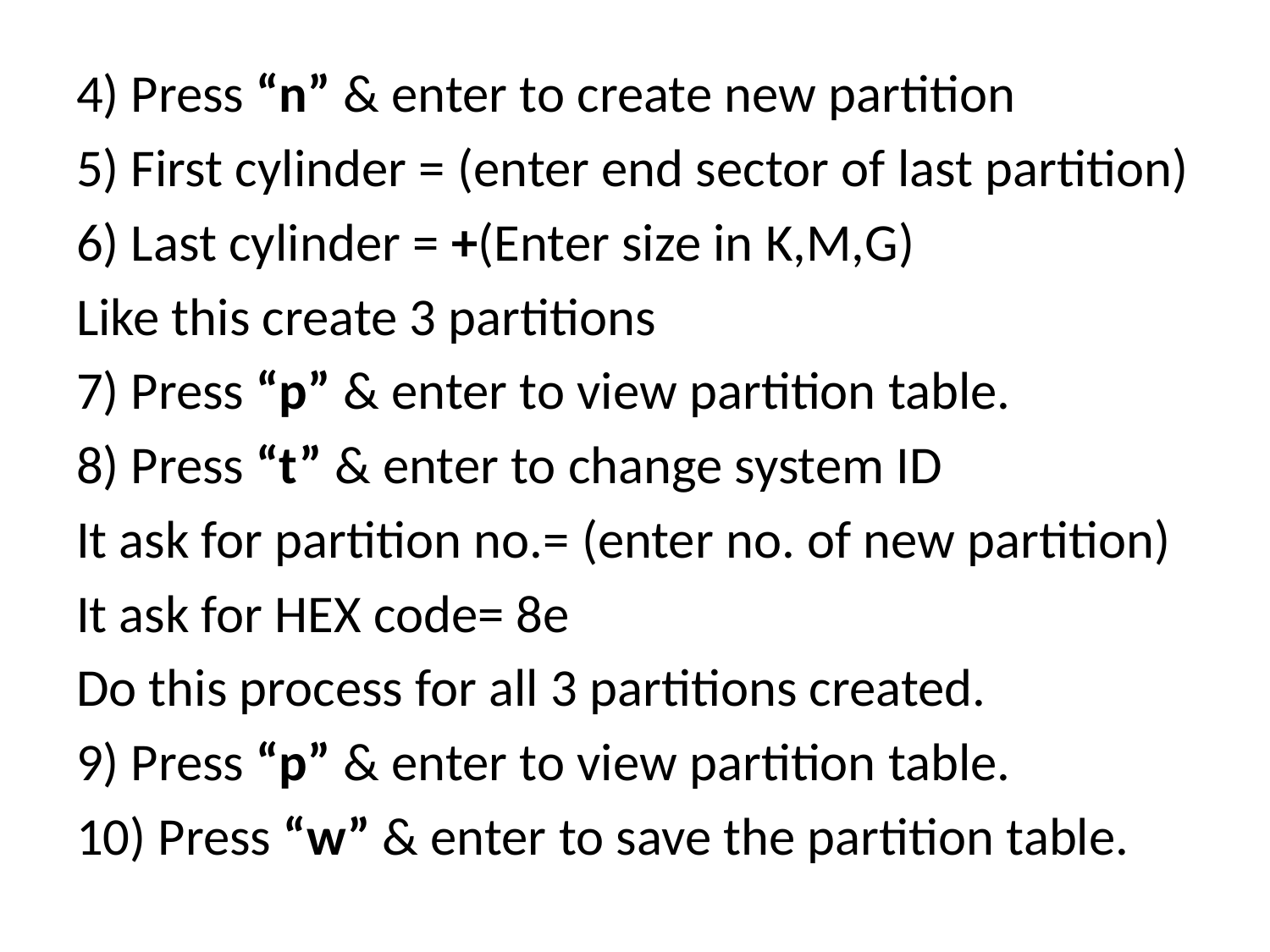

4) Press “n” & enter to create new partition
5) First cylinder = (enter end sector of last partition)
6) Last cylinder = +(Enter size in K,M,G)
Like this create 3 partitions
7) Press “p” & enter to view partition table.
8) Press “t” & enter to change system ID
It ask for partition no.= (enter no. of new partition)
It ask for HEX code= 8e
Do this process for all 3 partitions created.
9) Press “p” & enter to view partition table.
10) Press “w” & enter to save the partition table.